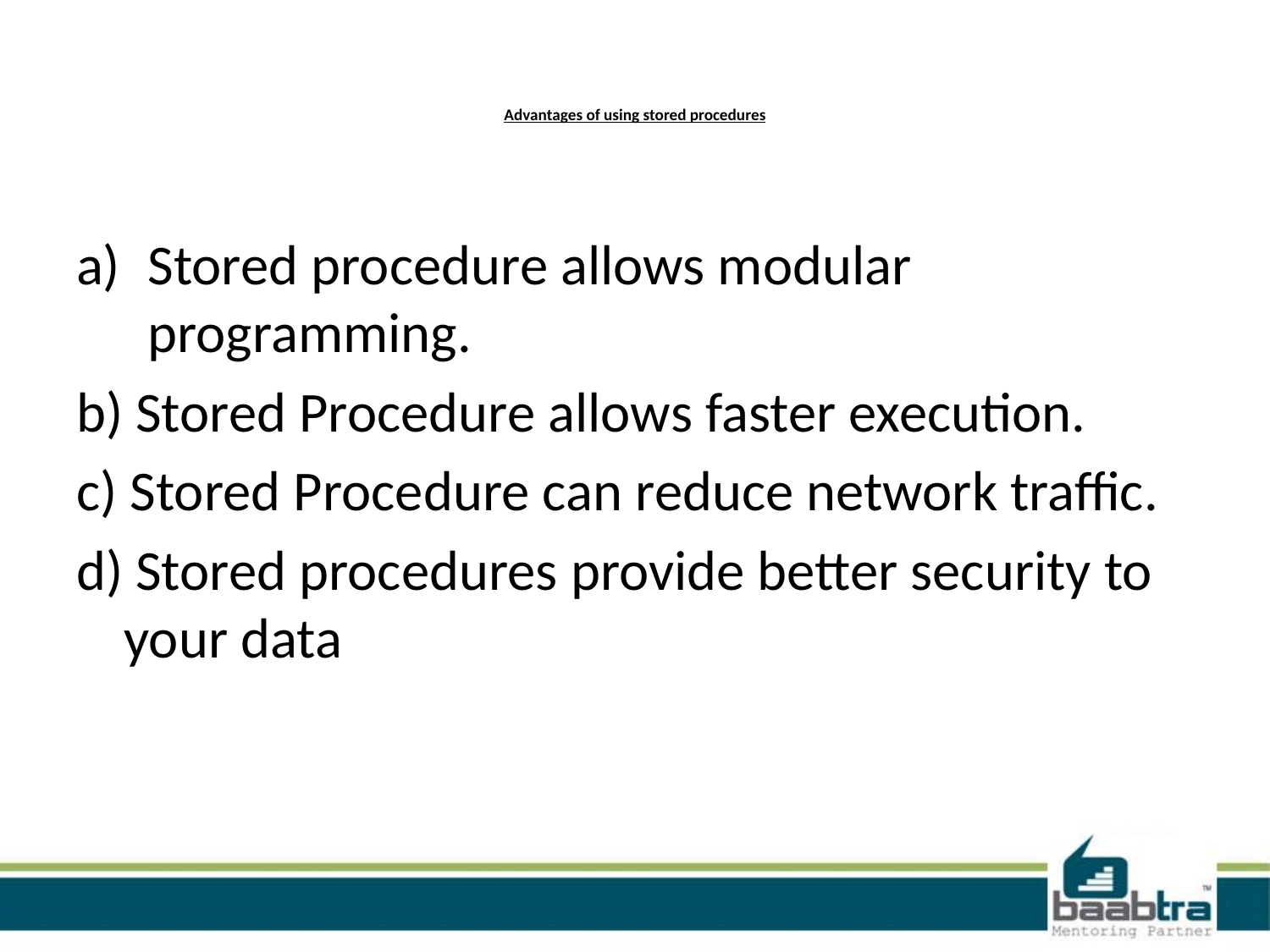

# Advantages of using stored procedures
Stored procedure allows modular programming.
b) Stored Procedure allows faster execution.
c) Stored Procedure can reduce network traffic.
d) Stored procedures provide better security to your data